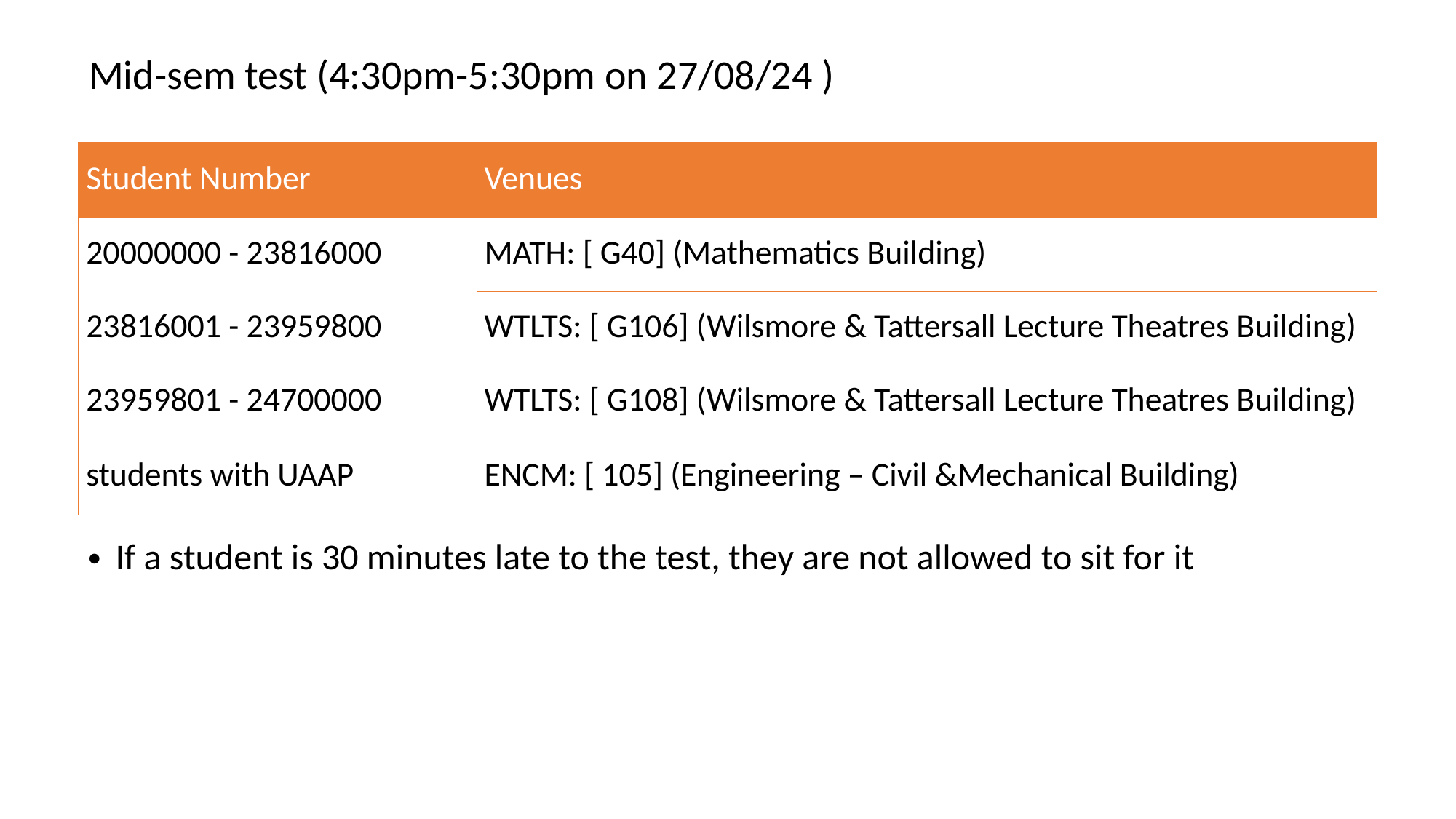

# Mid-sem test (4:30pm-5:30pm on 27/08/24 )
| Student Number | Venues |
| --- | --- |
| 20000000 - 23816000 | MATH: [ G40] (Mathematics Building) |
| 23816001 - 23959800 | WTLTS: [ G106] (Wilsmore & Tattersall Lecture Theatres Building) |
| 23959801 - 24700000 | WTLTS: [ G108] (Wilsmore & Tattersall Lecture Theatres Building) |
| students with UAAP | ENCM: [ 105] (Engineering – Civil &Mechanical Building) |
If a student is 30 minutes late to the test, they are not allowed to sit for it